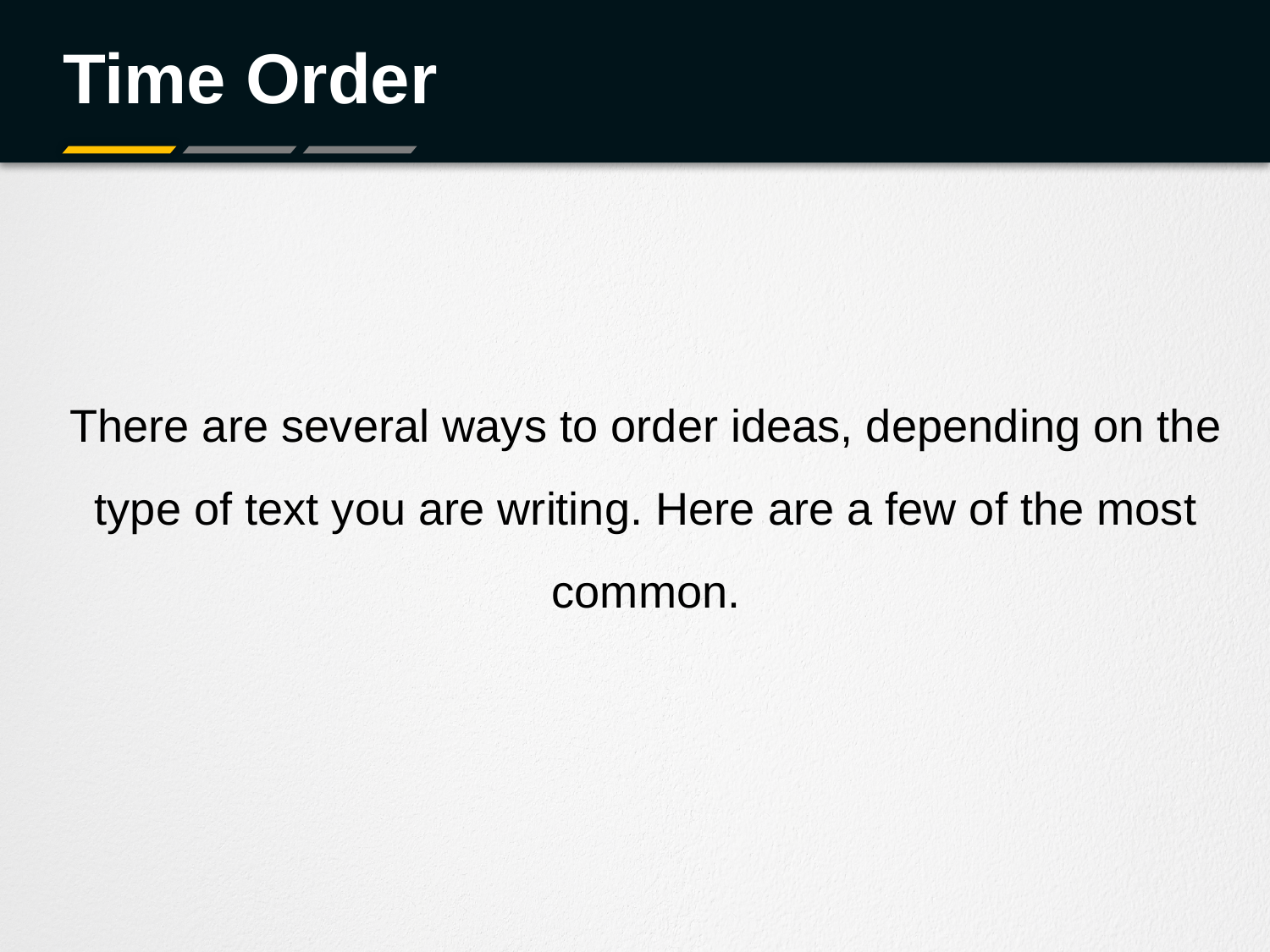

# Time Order

There are several ways to order ideas, depending on the type of text you are writing. Here are a few of the most common.